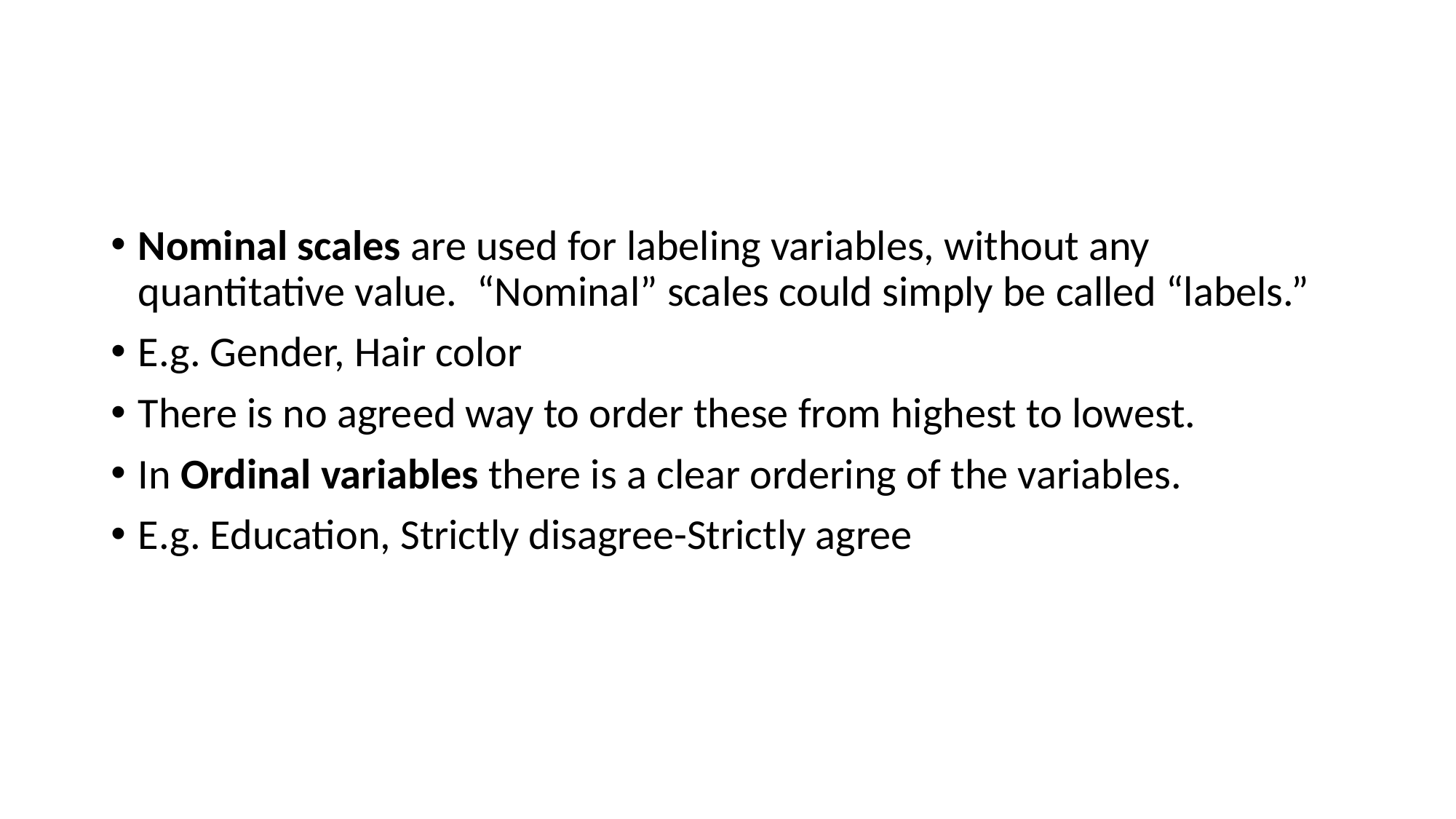

Nominal scales are used for labeling variables, without any quantitative value.  “Nominal” scales could simply be called “labels.”
E.g. Gender, Hair color
There is no agreed way to order these from highest to lowest.
In Ordinal variables there is a clear ordering of the variables.
E.g. Education, Strictly disagree-Strictly agree